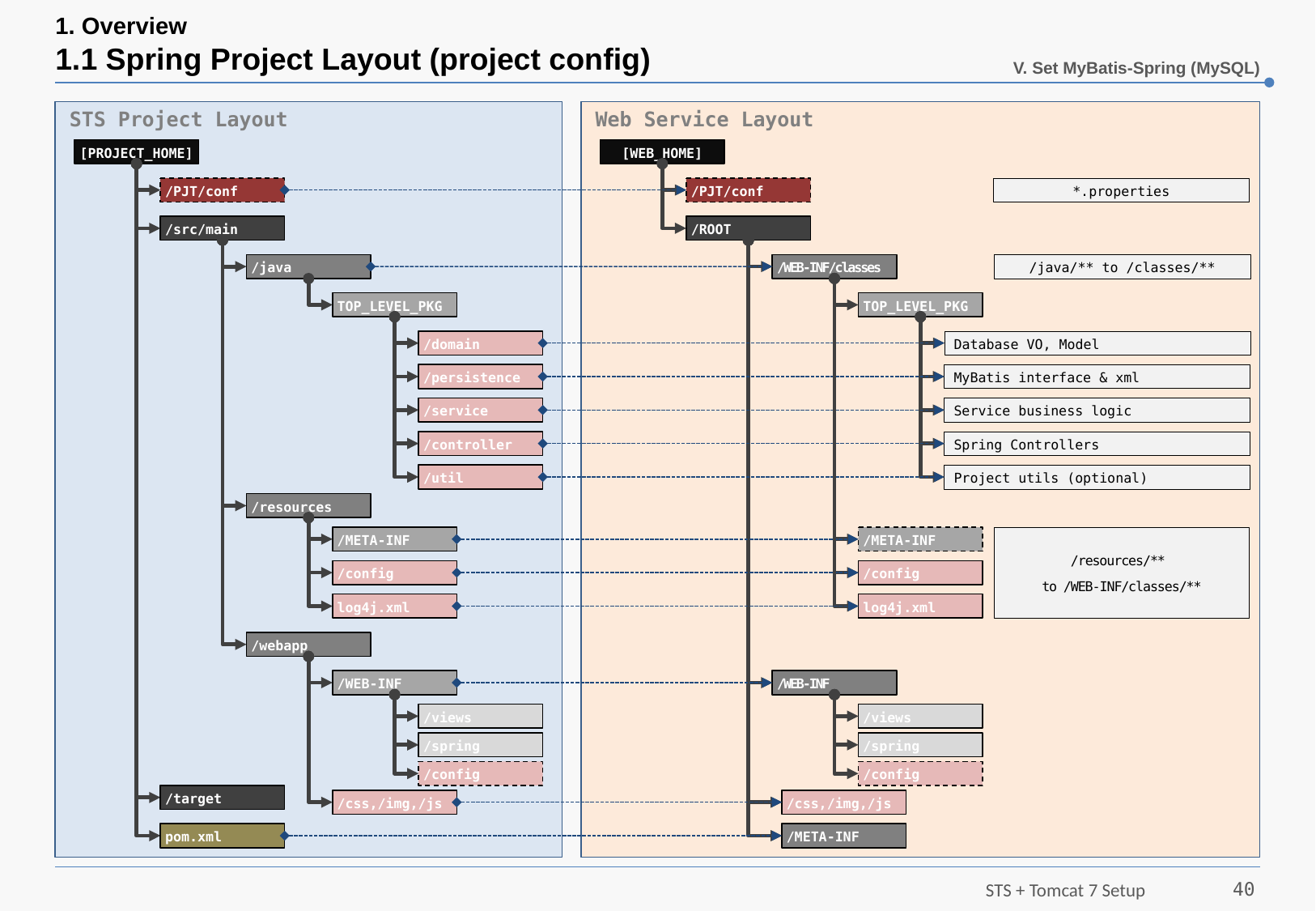

# 1. Overview 1.1 Spring Project Layout (project config)
V. Set MyBatis-Spring (MySQL)
STS Project Layout
Web Service Layout
[WEB_HOME]
[PROJECT_HOME]
/PJT/conf
/PJT/conf
*.properties
/ROOT
/src/main
/WEB-INF/classes
/java/** to /classes/**
/java
TOP_LEVEL_PKG
TOP_LEVEL_PKG
Database VO, Model
/domain
/persistence
MyBatis interface & xml
Service business logic
/service
/controller
Spring Controllers
/util
Project utils (optional)
/resources
/META-INF
/META-INF
/resources/**
to /WEB-INF/classes/**
/config
/config
log4j.xml
log4j.xml
/webapp
/WEB-INF
/WEB-INF
/views
/views
/spring
/spring
/config
/config
/target
/css,/img,/js
/css,/img,/js
pom.xml
/META-INF
40